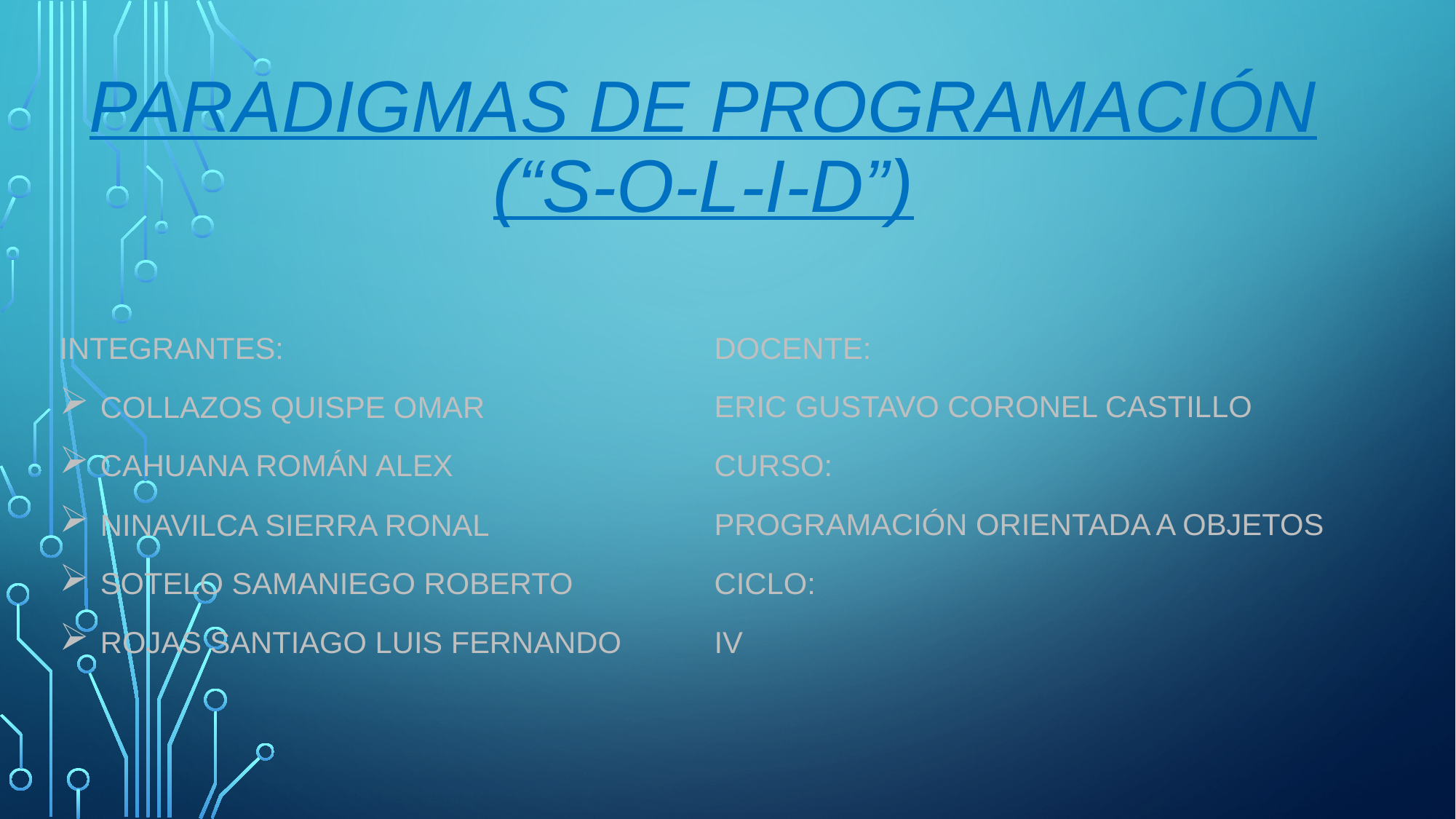

# PARADIGMAS DE PROGRAMACIÓN (“S-O-L-I-D”)
INTEGRANTES:
Collazos quispe omar
Cahuana Román alex
Ninavilca sierra ronal
Sotelo Samaniego Roberto
ROJAS SANTIAGO LUIS FERNANDO

docente:
Eric Gustavo coronel castillo
Curso:
Programación orientada a objetos
Ciclo:
IV